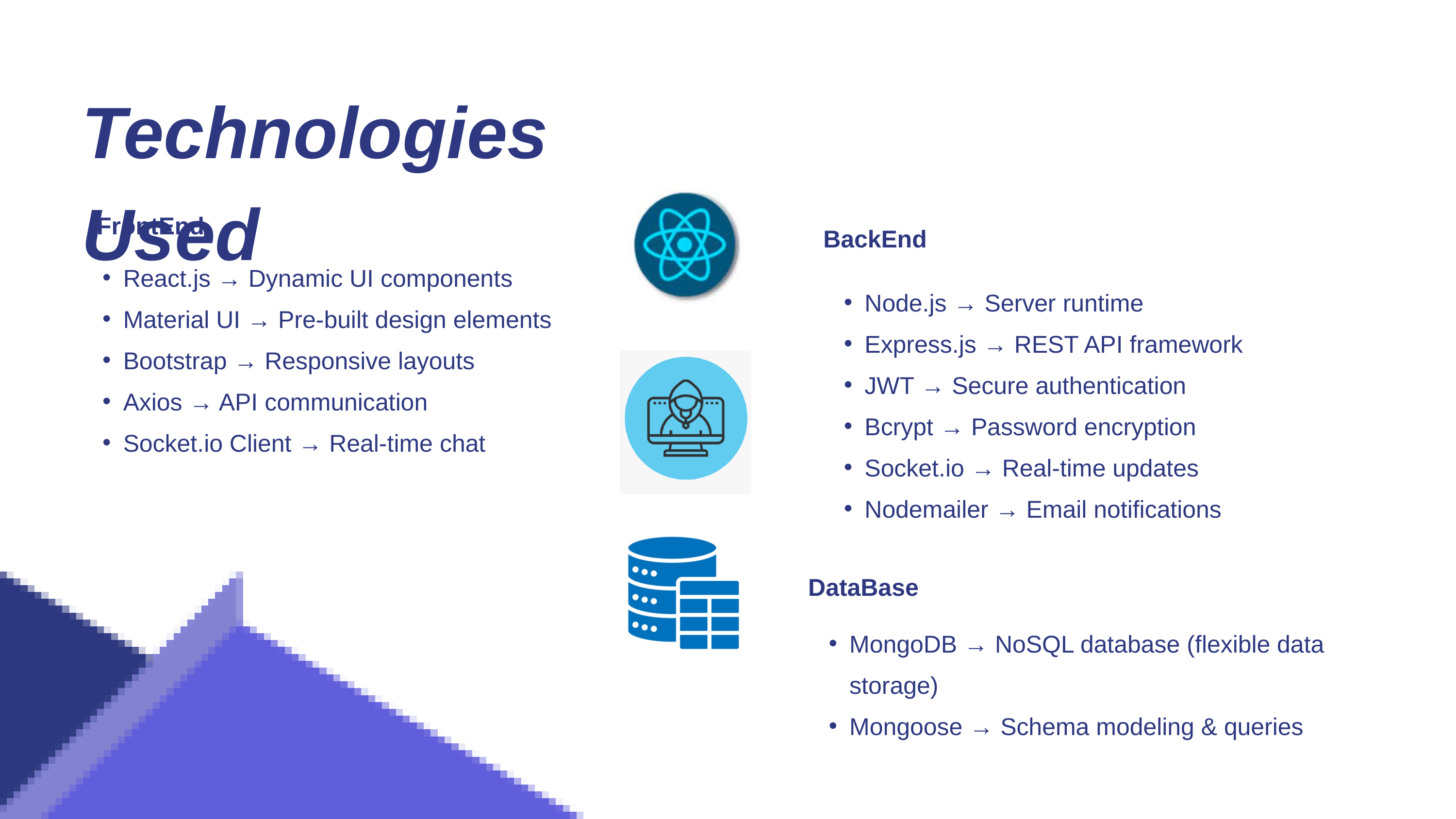

Technologies Used

FrontEnd
BackEnd

React.js → Dynamic UI components
Material UI → Pre-built design elements
Bootstrap → Responsive layouts
Axios → API communication
Socket.io Client → Real-time chat

Node.js → Server runtime
Express.js → REST API framework
JWT → Secure authentication
Bcrypt → Password encryption
Socket.io → Real-time updates
Nodemailer → Email notifications

DataBase

MongoDB → NoSQL database (flexible data storage)
Mongoose → Schema modeling & queries